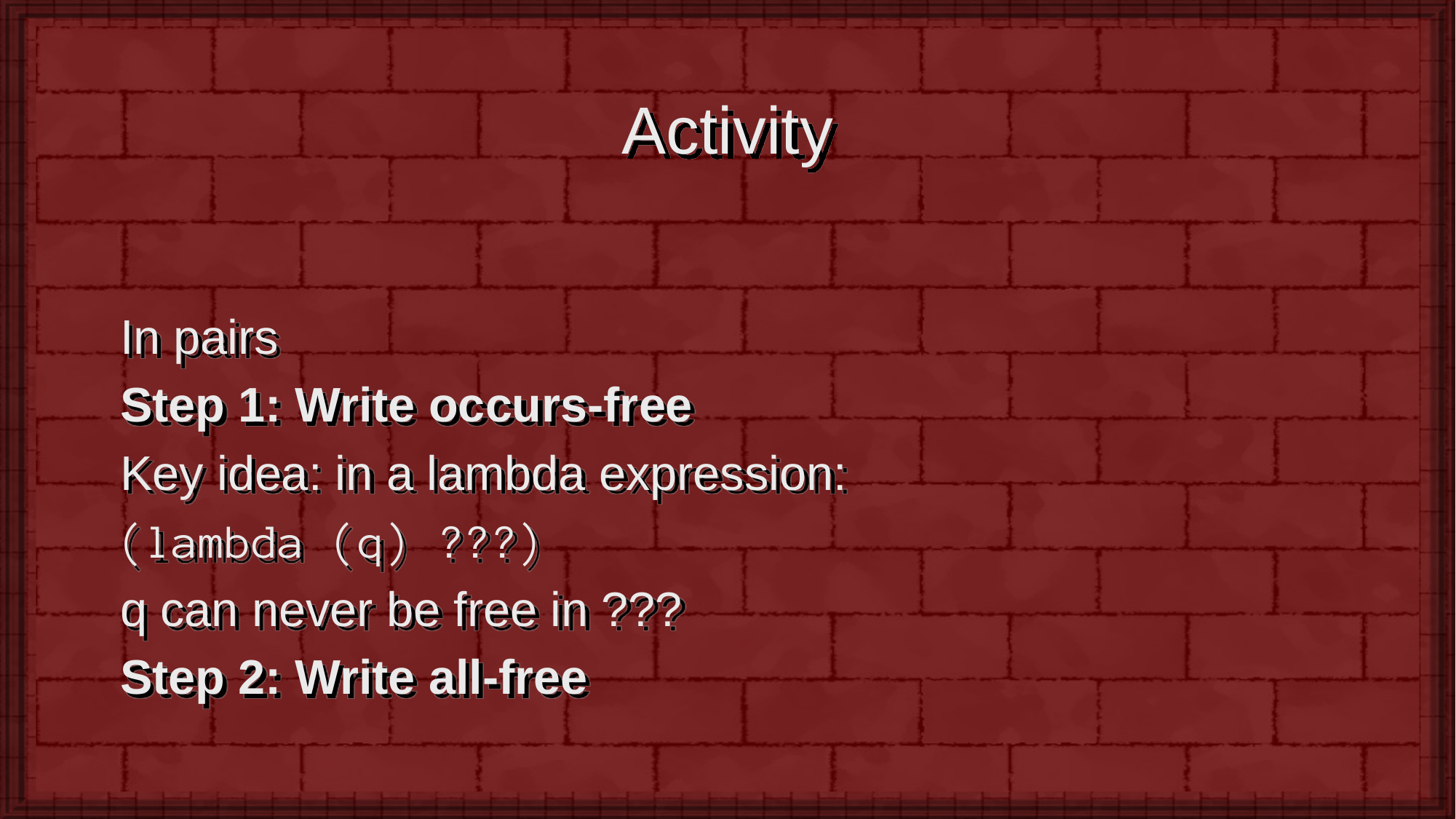

# Activity
In pairs
Step 1: Write occurs-free
Key idea: in a lambda expression:
(lambda (q) ???)
q can never be free in ???
Step 2: Write all-free